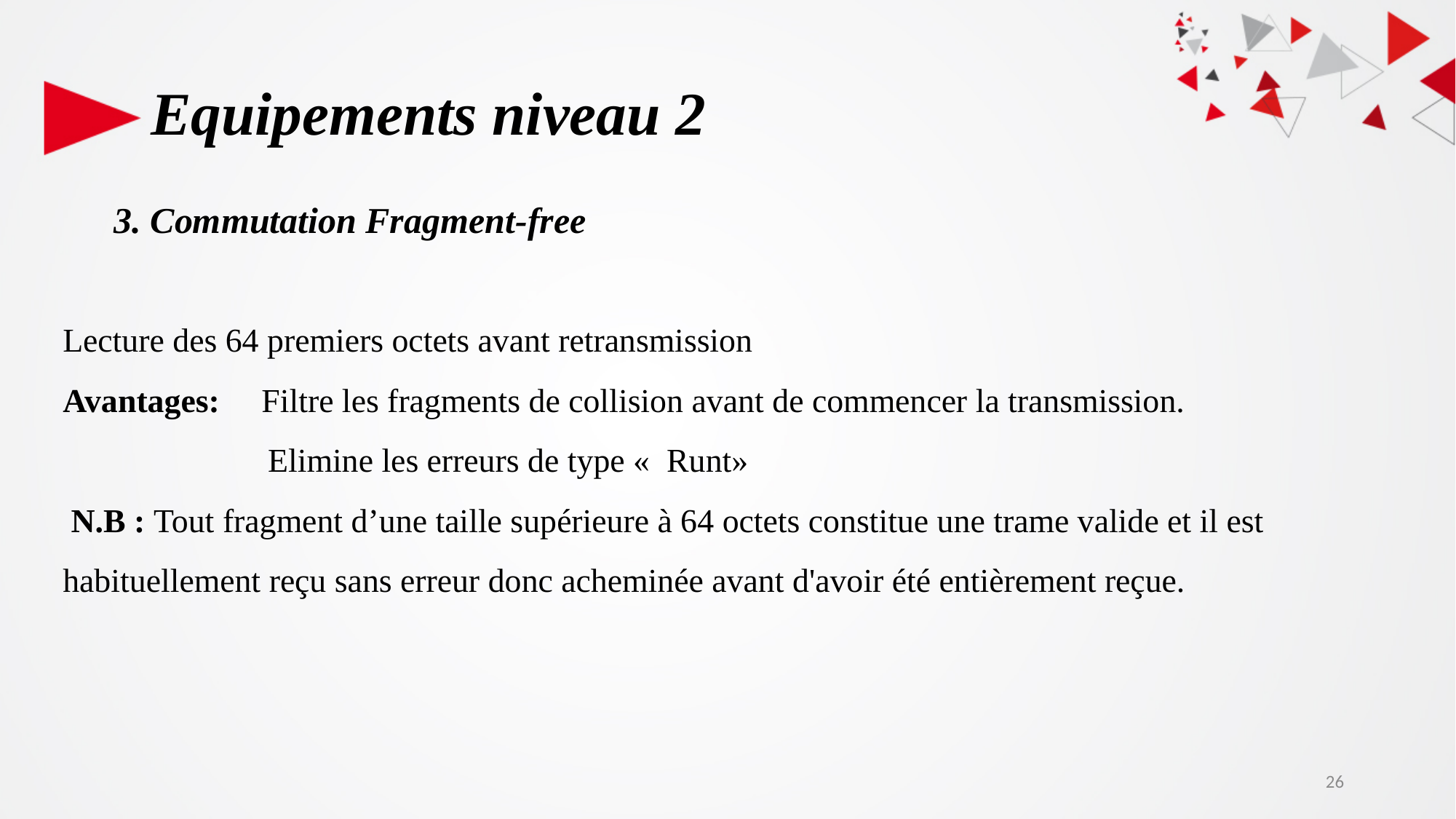

Equipements niveau 2
3. Commutation Fragment-free
Lecture des 64 premiers octets avant retransmission
Avantages:     Filtre les fragments de collision avant de commencer la transmission.
                  Elimine les erreurs de type «  Runt»
 N.B : Tout fragment d’une taille supérieure à 64 octets constitue une trame valide et il est habituellement reçu sans erreur donc acheminée avant d'avoir été entièrement reçue.
26